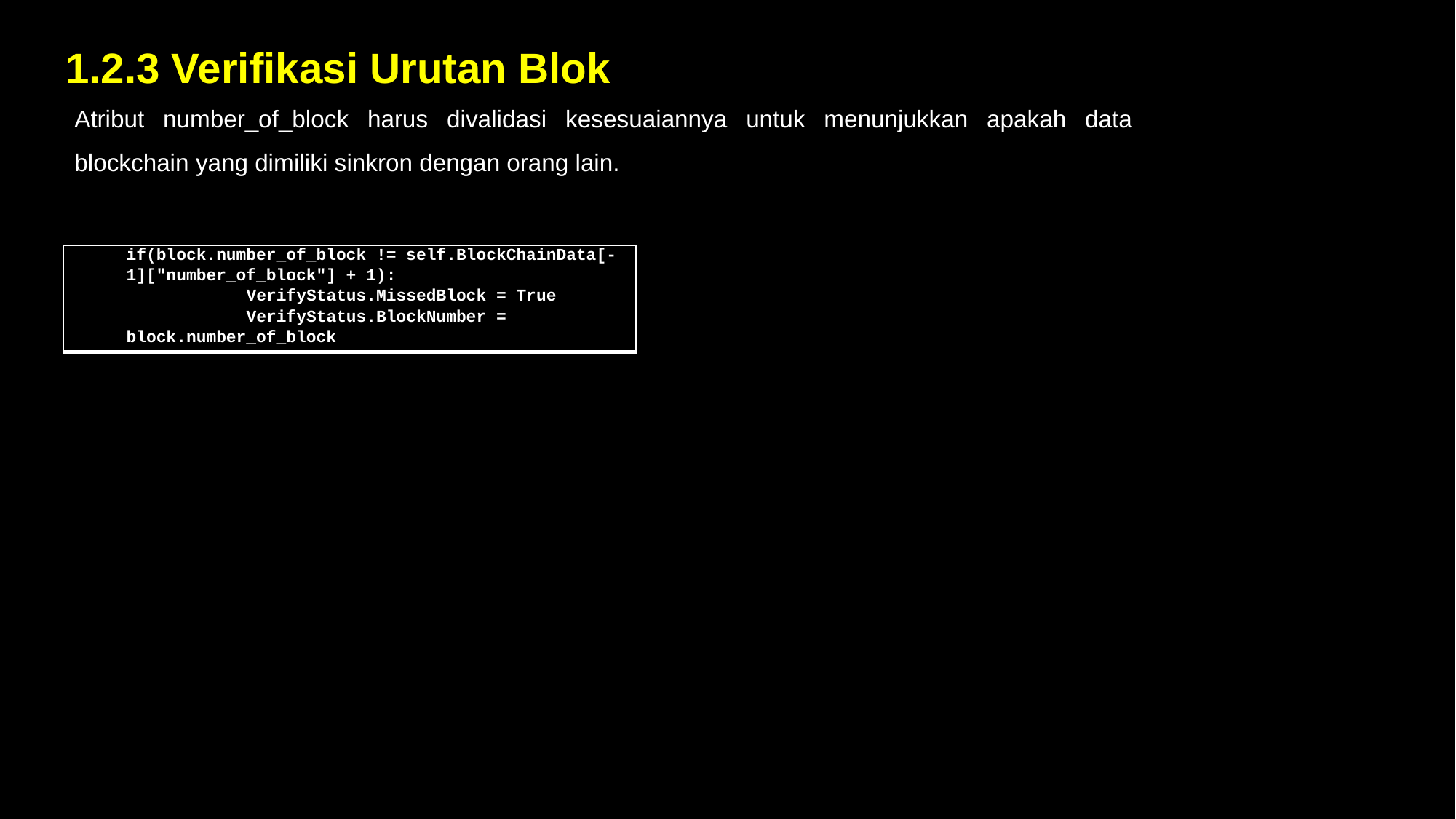

1.2.3 Verifikasi Urutan Blok
Atribut number_of_block harus divalidasi kesesuaiannya untuk menunjukkan apakah data blockchain yang dimiliki sinkron dengan orang lain.

|  |
| --- |
| if(block.number\_of\_block != self.BlockChainData[-1]["number\_of\_block"] + 1): VerifyStatus.MissedBlock = True VerifyStatus.BlockNumber = block.number\_of\_block |
| --- |